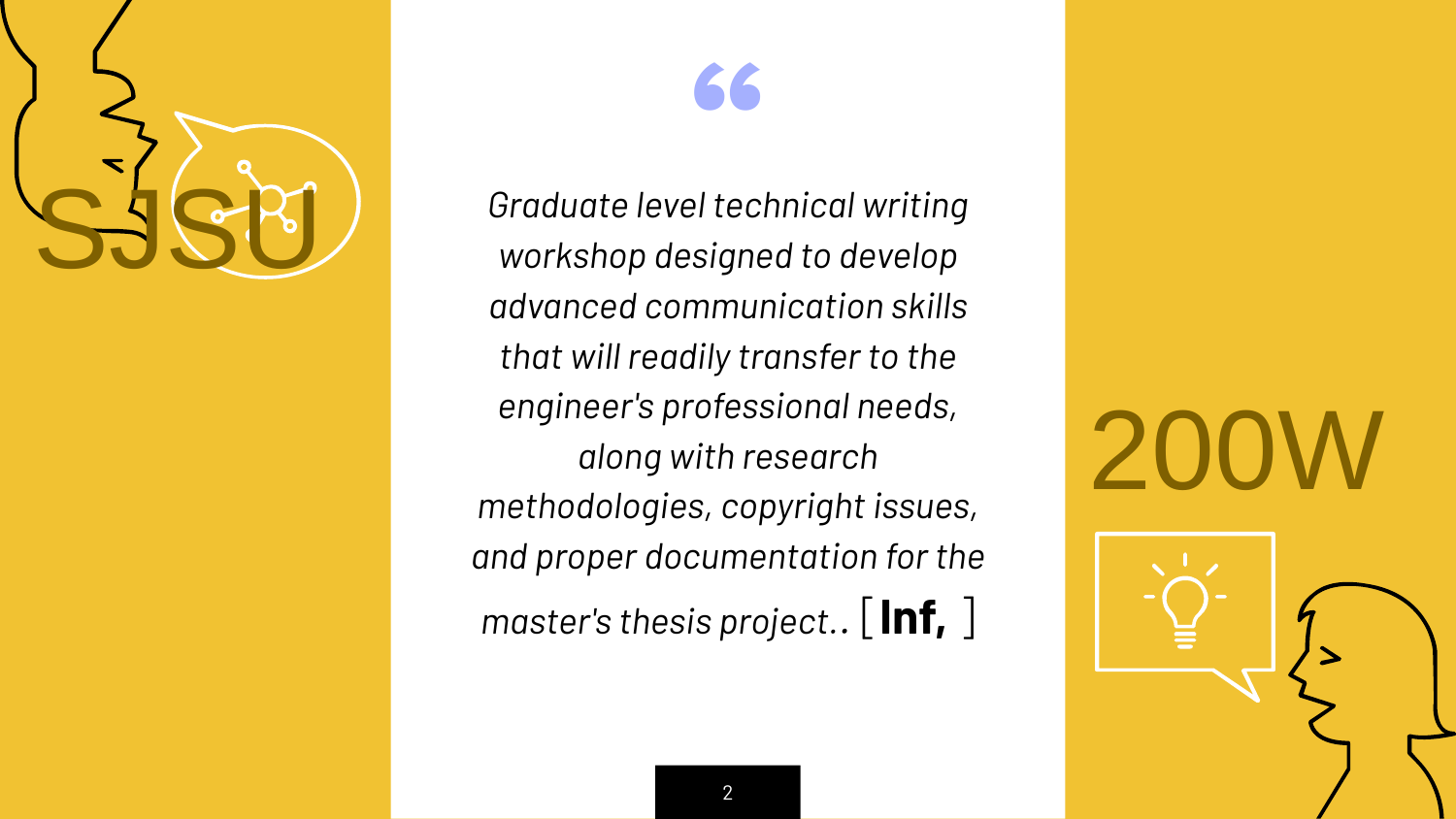

Graduate level technical writing workshop designed to develop advanced communication skills that will readily transfer to the engineer's professional needs, along with research methodologies, copyright issues, and proper documentation for the master's thesis project.. [Inf, ]
200W
SJSU
2